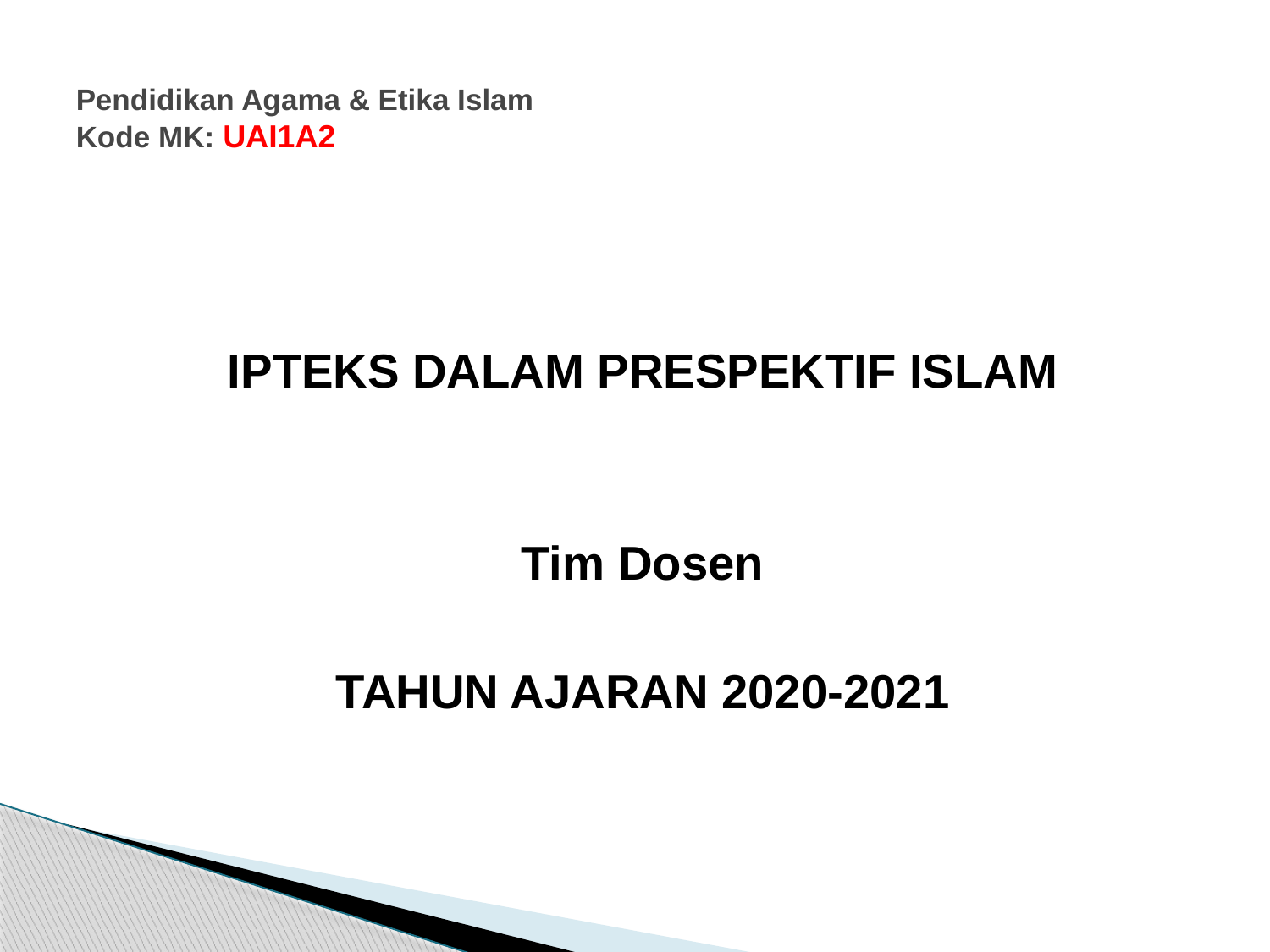

# Pendidikan Agama & Etika Islam Kode MK: UAI1A2

IPTEKS DALAM PRESPEKTIF ISLAM

Tim Dosen

TAHUN AJARAN 2020-2021